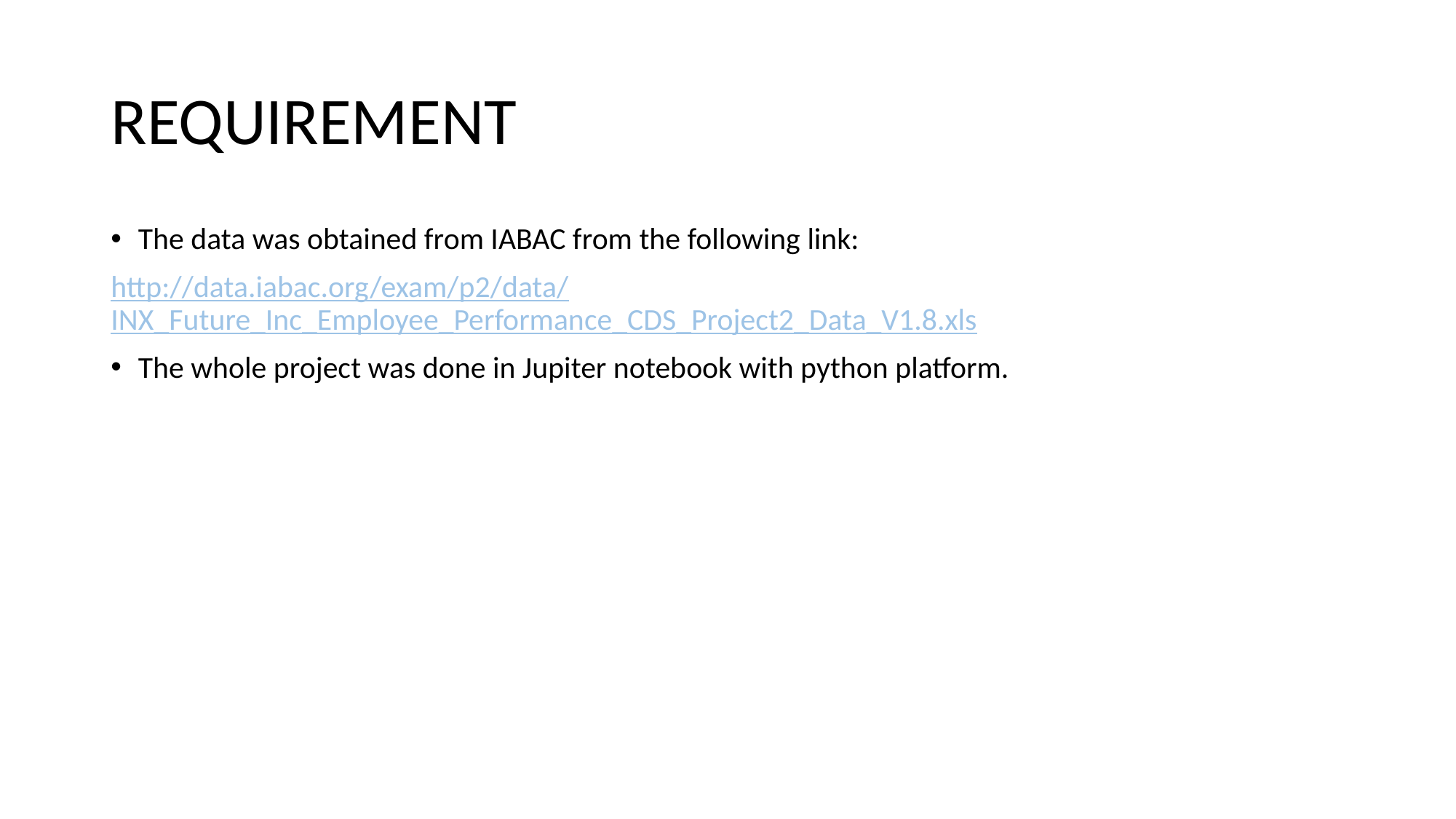

# REQUIREMENT
The data was obtained from IABAC from the following link:
http://data.iabac.org/exam/p2/data/INX_Future_Inc_Employee_Performance_CDS_Project2_Data_V1.8.xls
The whole project was done in Jupiter notebook with python platform.